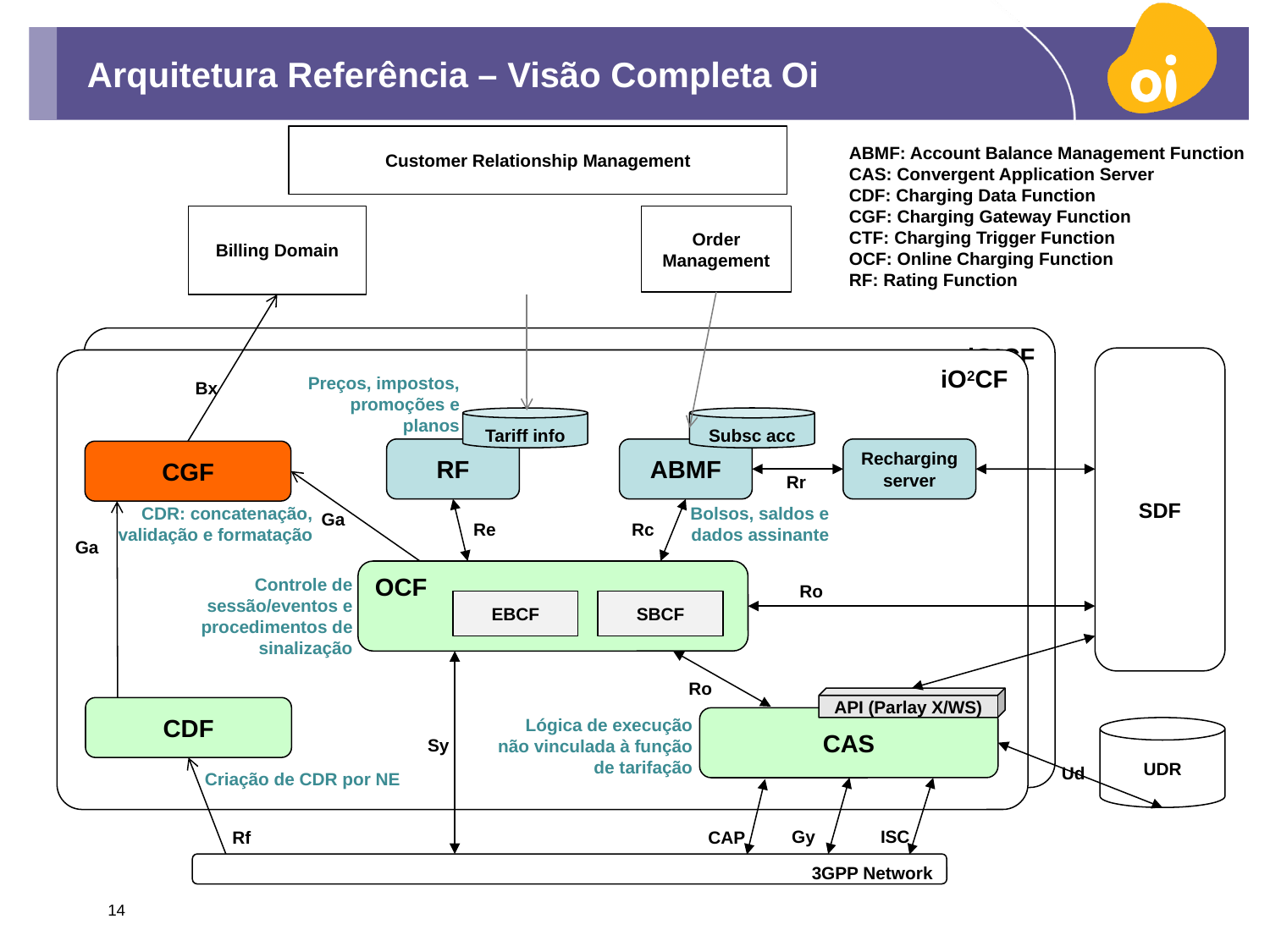

Arquitetura Referência – Visão Completa Oi
Customer Relationship Management
ABMF: Account Balance Management Function
CAS: Convergent Application Server
CDF: Charging Data Function
CGF: Charging Gateway Function
CTF: Charging Trigger Function
OCF: Online Charging Function
RF: Rating Function

Order Management
Billing Domain
iO2CF
SDF
iO2CF
Preços, impostos, promoções e planos
Bx
Tariff info
Subsc acc
RF
ABMF
Recharging server
CGF
Rr
CDR: concatenação, validação e formatação
Bolsos, saldos e dados assinante
Ga
Re
Rc
Ga
OCF
Controle de sessão/eventos e procedimentos de sinalização
Ro
EBCF
SBCF
Ro
API (Parlay X/WS)
CDF
Lógica de execução não vinculada à função de tarifação
CAS
UDR
Sy
Ud
Criação de CDR por NE
ISC
Gy
Rf
CAP
3GPP Network